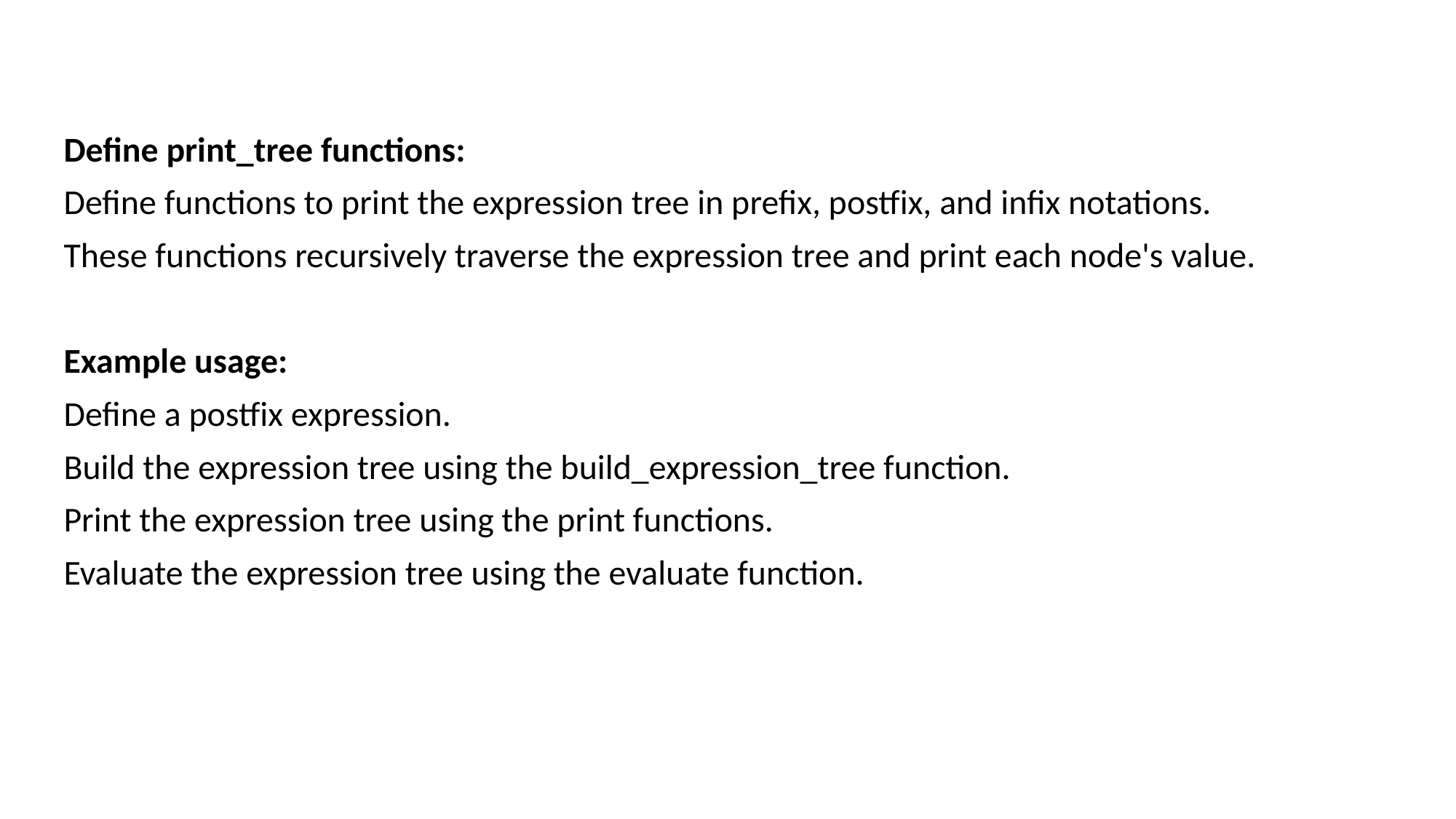

Define print_tree functions:
Define functions to print the expression tree in prefix, postfix, and infix notations.
These functions recursively traverse the expression tree and print each node's value.

Example usage:
Define a postfix expression.
Build the expression tree using the build_expression_tree function.
Print the expression tree using the print functions.
Evaluate the expression tree using the evaluate function.